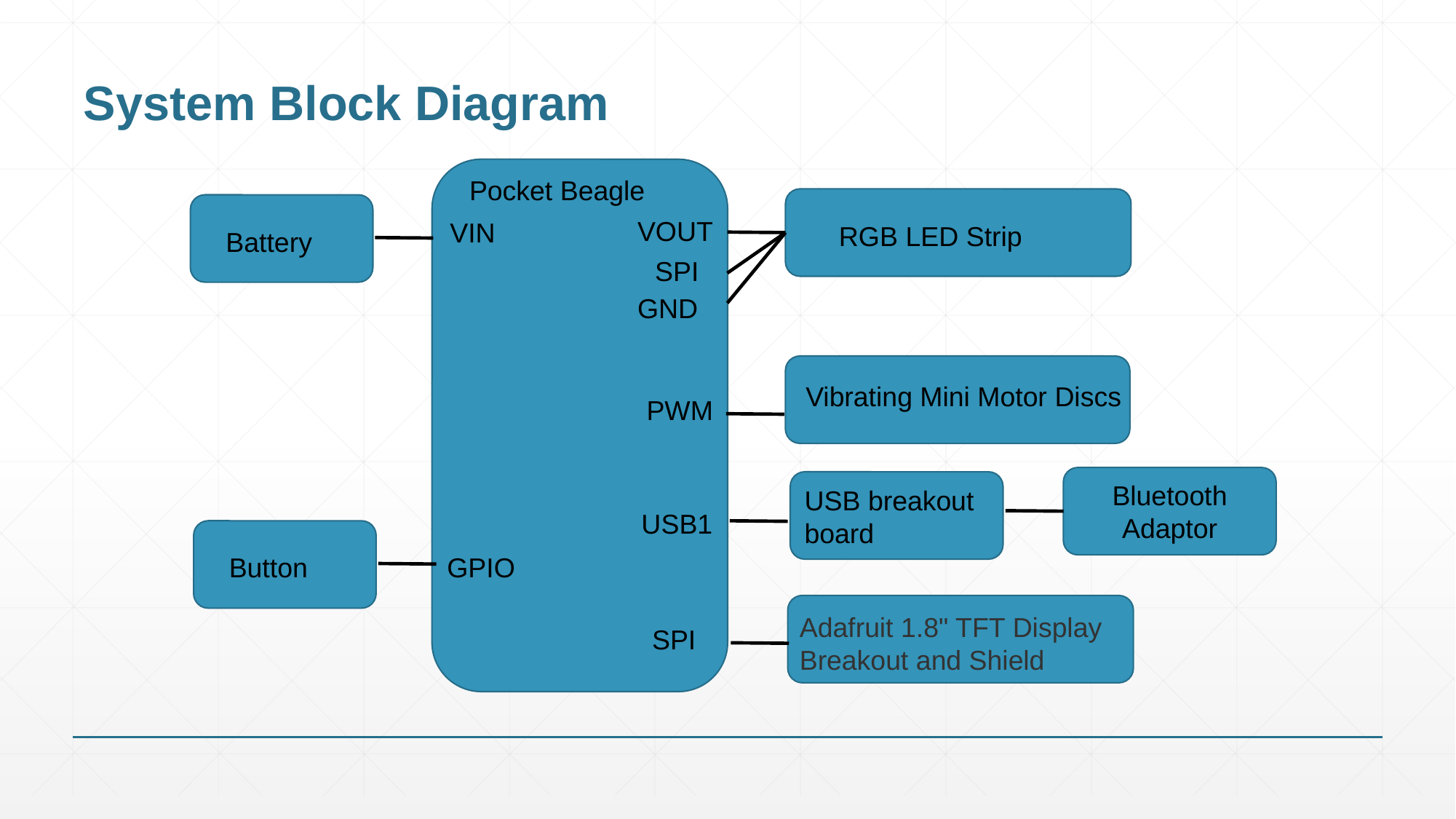

# System Block Diagram

Pocket Beagle

VOUT
VIN
RGB LED Strip
Battery
SPI
GND

Vibrating Mini Motor Discs
PWM
Bluetooth Adaptor

USB breakout board
USB1

Button
GPIO

Adafruit 1.8" TFT Display Breakout and Shield

SPI